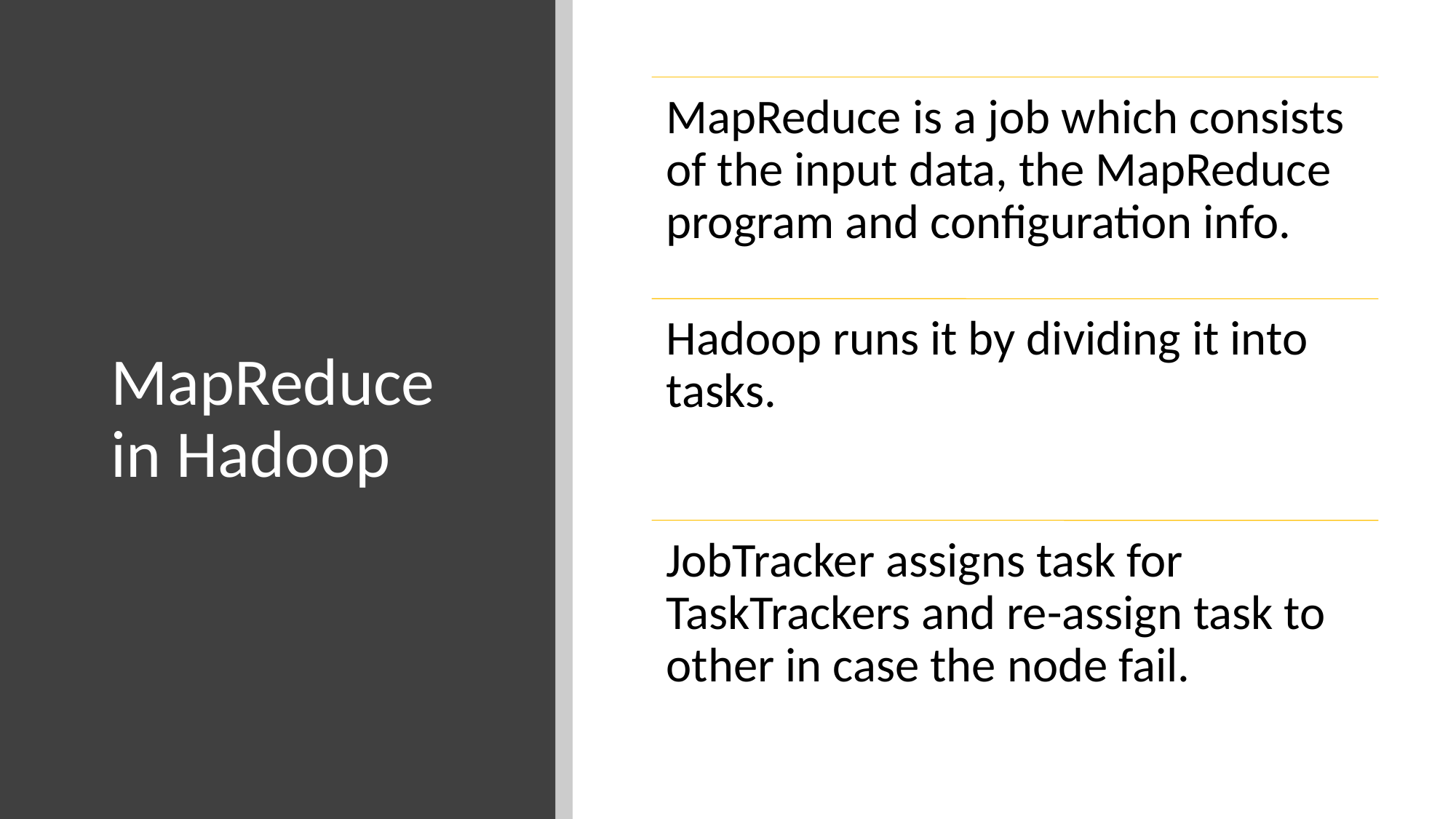

MapReduce is a job which consists of the input data, the MapReduce program and configuration info.
Hadoop runs it by dividing it into tasks.
JobTracker assigns task for TaskTrackers and re-assign task to other in case the node fail.
# MapReduce in Hadoop